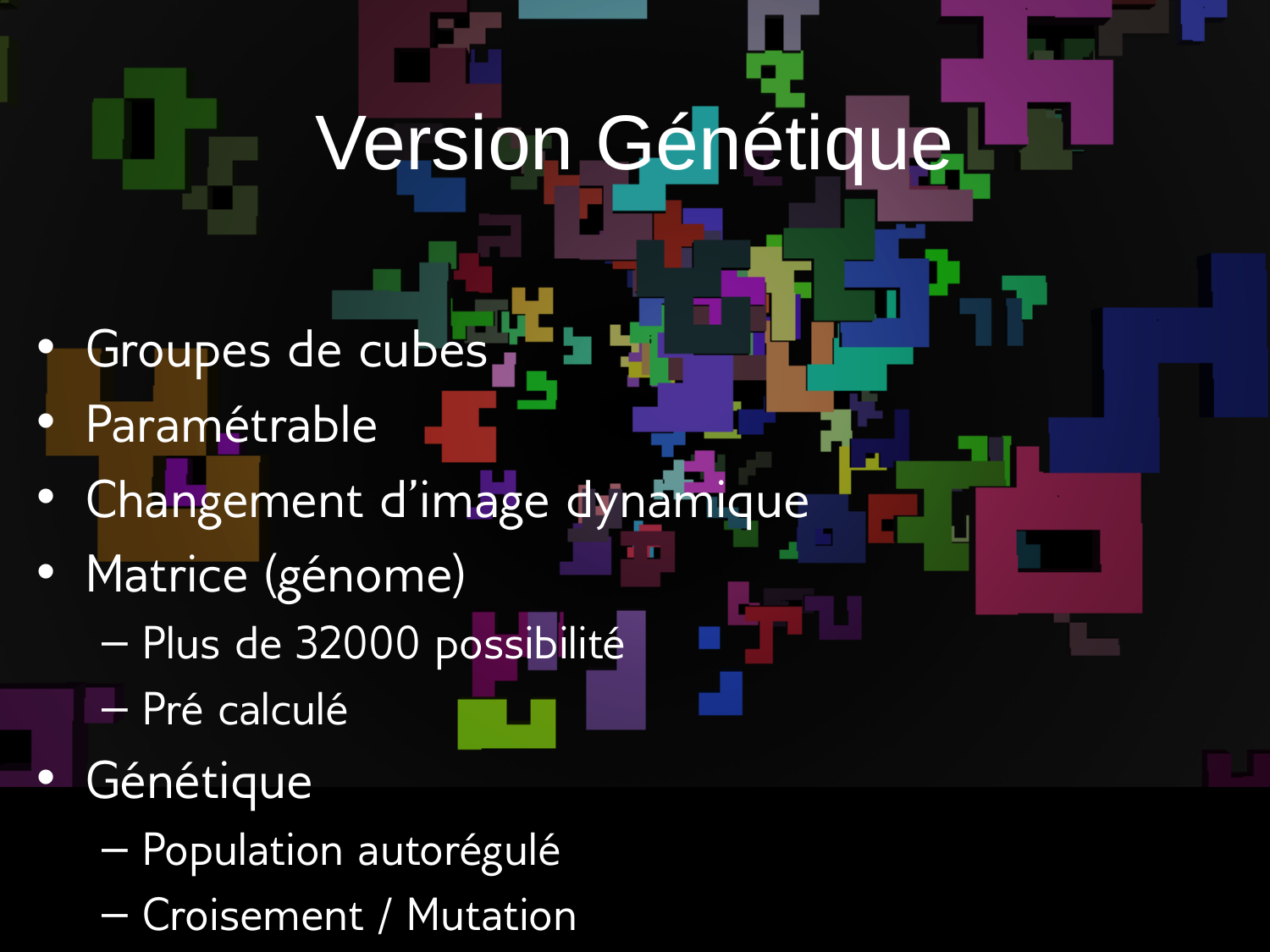

Version Génétique

Groupes de cubes
Paramétrable
Changement d’image dynamique
Matrice (génome)
Plus de 32000 possibilité
Pré calculé
Génétique
Population autorégulé
Croisement / Mutation